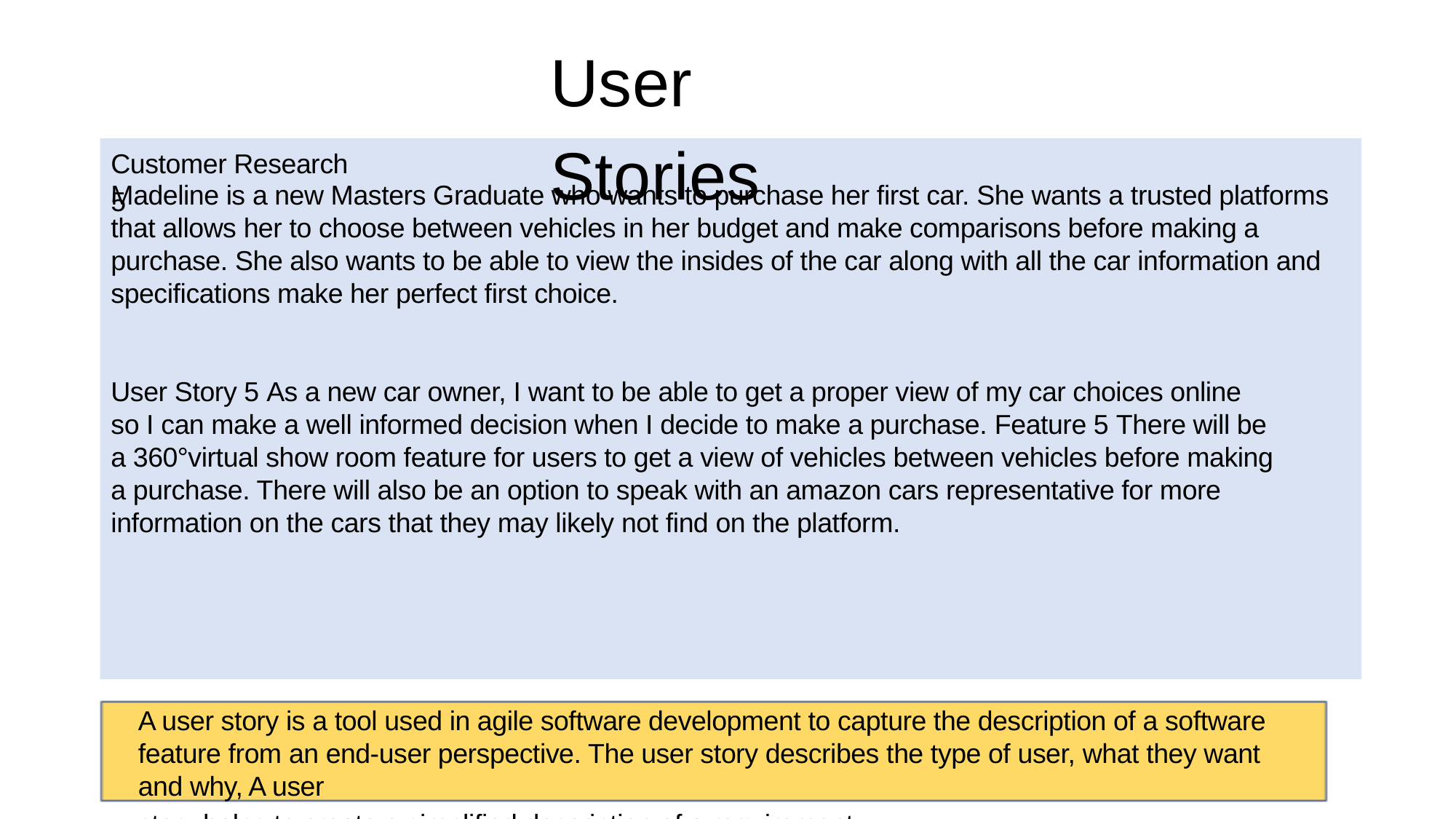

User Stories

Customer Research 5
Madeline is a new Masters Graduate who wants to purchase her first car. She wants a trusted platforms that allows her to choose between vehicles in her budget and make comparisons before making a purchase. She also wants to be able to view the insides of the car along with all the car information and specifications make her perfect first choice.
User Story 5 As a new car owner, I want to be able to get a proper view of my car choices online so I can make a well informed decision when I decide to make a purchase. Feature 5 There will be a 360°virtual show room feature for users to get a view of vehicles between vehicles before making a purchase. There will also be an option to speak with an amazon cars representative for more information on the cars that they may likely not find on the platform.

A user story is a tool used in agile software development to capture the description of a software feature from an end-user perspective. The user story describes the type of user, what they want and why, A user
story helps to create a simplified description of a requirement.